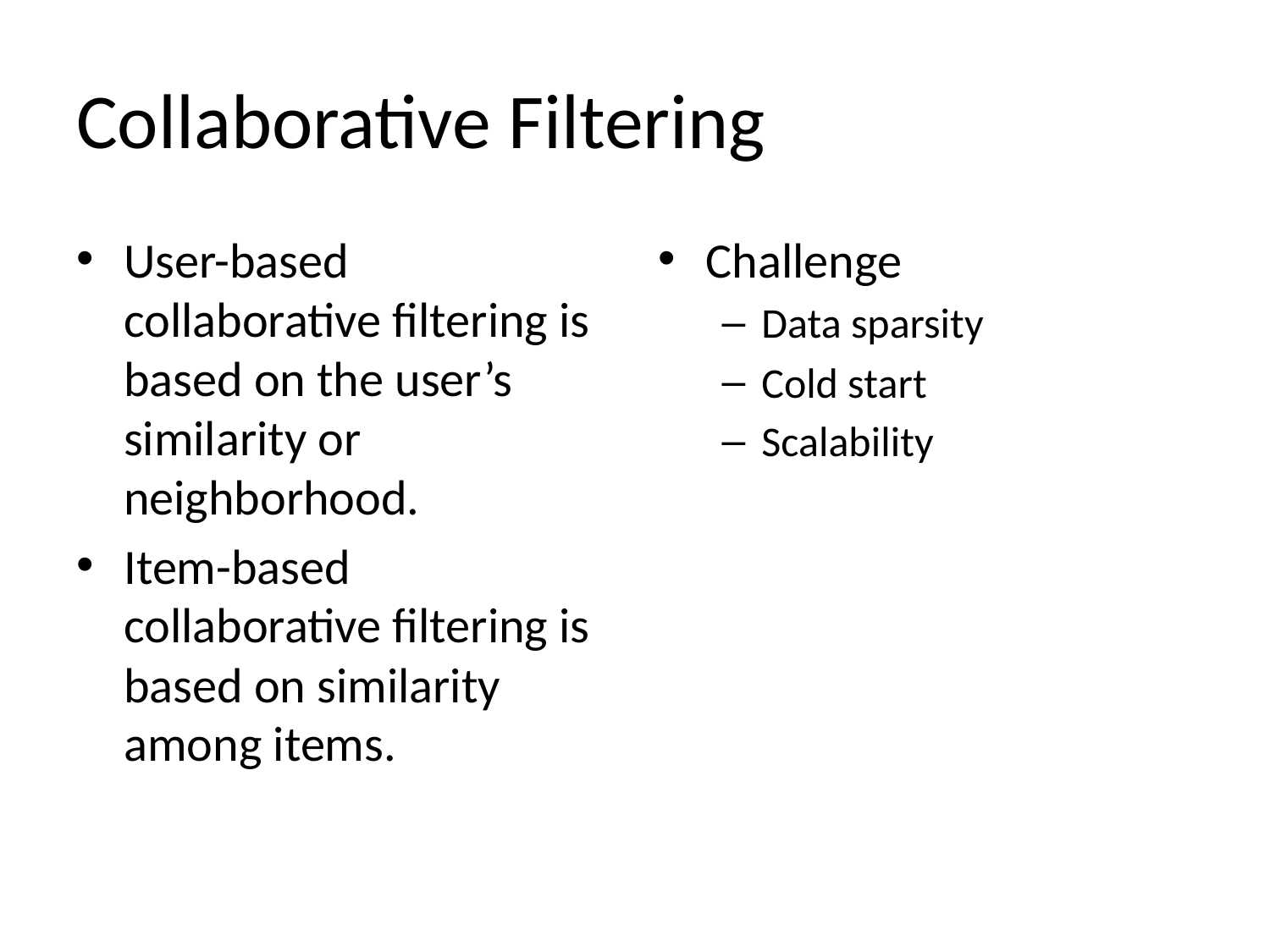

# Collaborative Filtering
User-based collaborative filtering is based on the user’s similarity or neighborhood.
Item-based collaborative filtering is based on similarity among items.

Challenge
Data sparsity
Cold start
Scalability